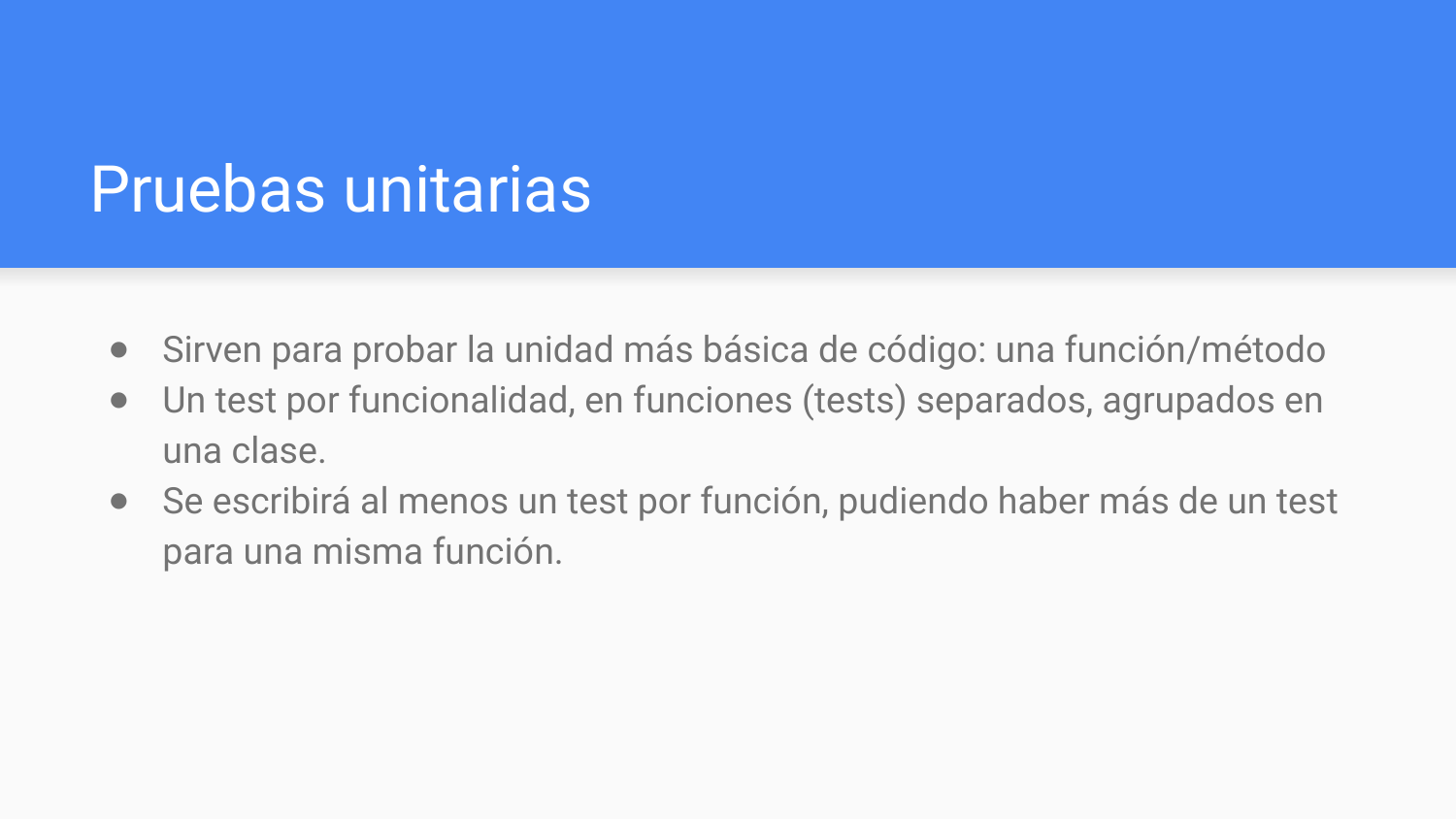

# Pruebas unitarias
Sirven para probar la unidad más básica de código: una función/método
Un test por funcionalidad, en funciones (tests) separados, agrupados en una clase.
Se escribirá al menos un test por función, pudiendo haber más de un test para una misma función.